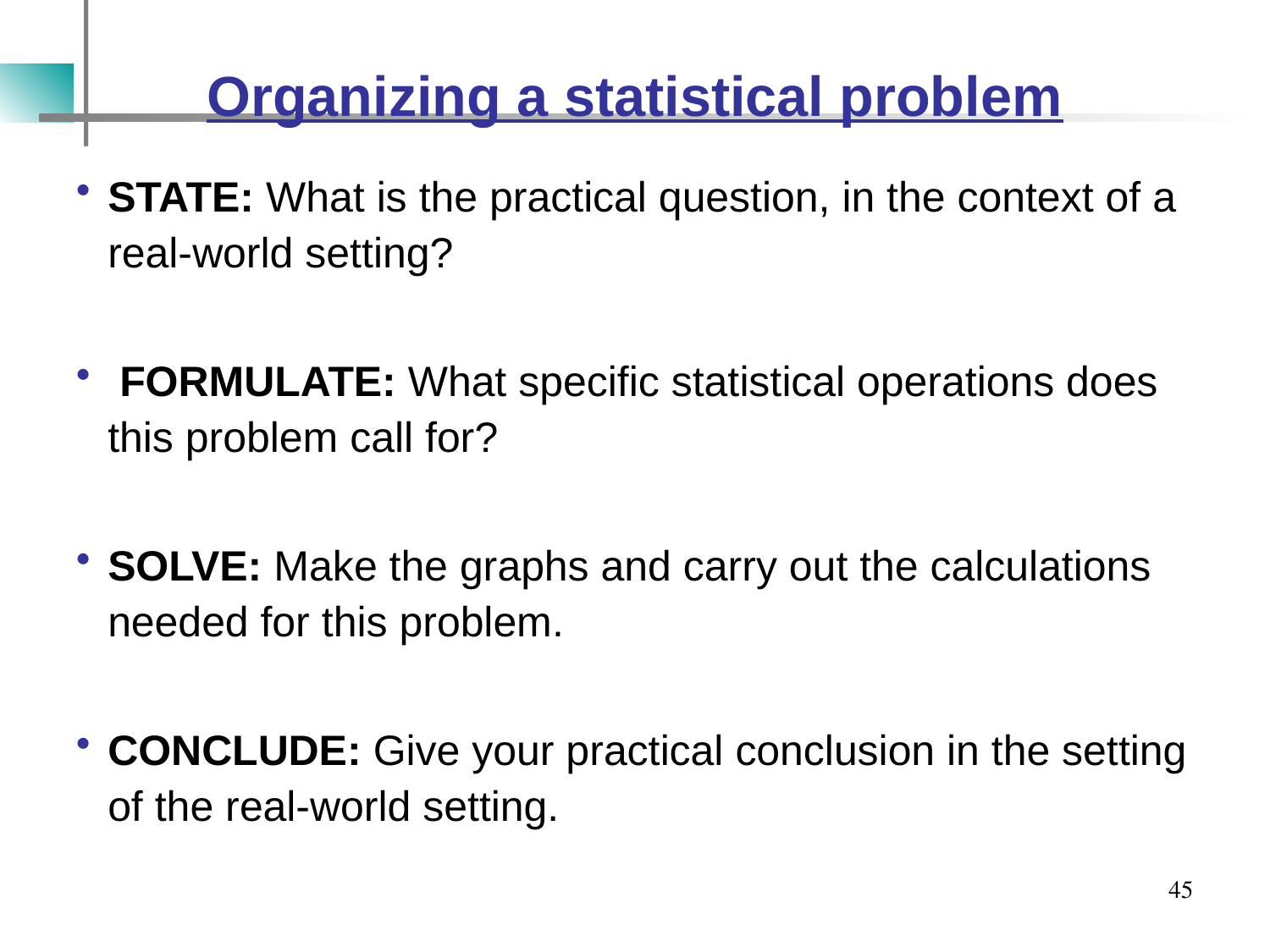

# Organizing a statistical problem
STATE: What is the practical question, in the context of a real-world setting?

 FORMULATE: What specific statistical operations does this problem call for?

SOLVE: Make the graphs and carry out the calculations needed for this problem.

CONCLUDE: Give your practical conclusion in the setting of the real-world setting.
45